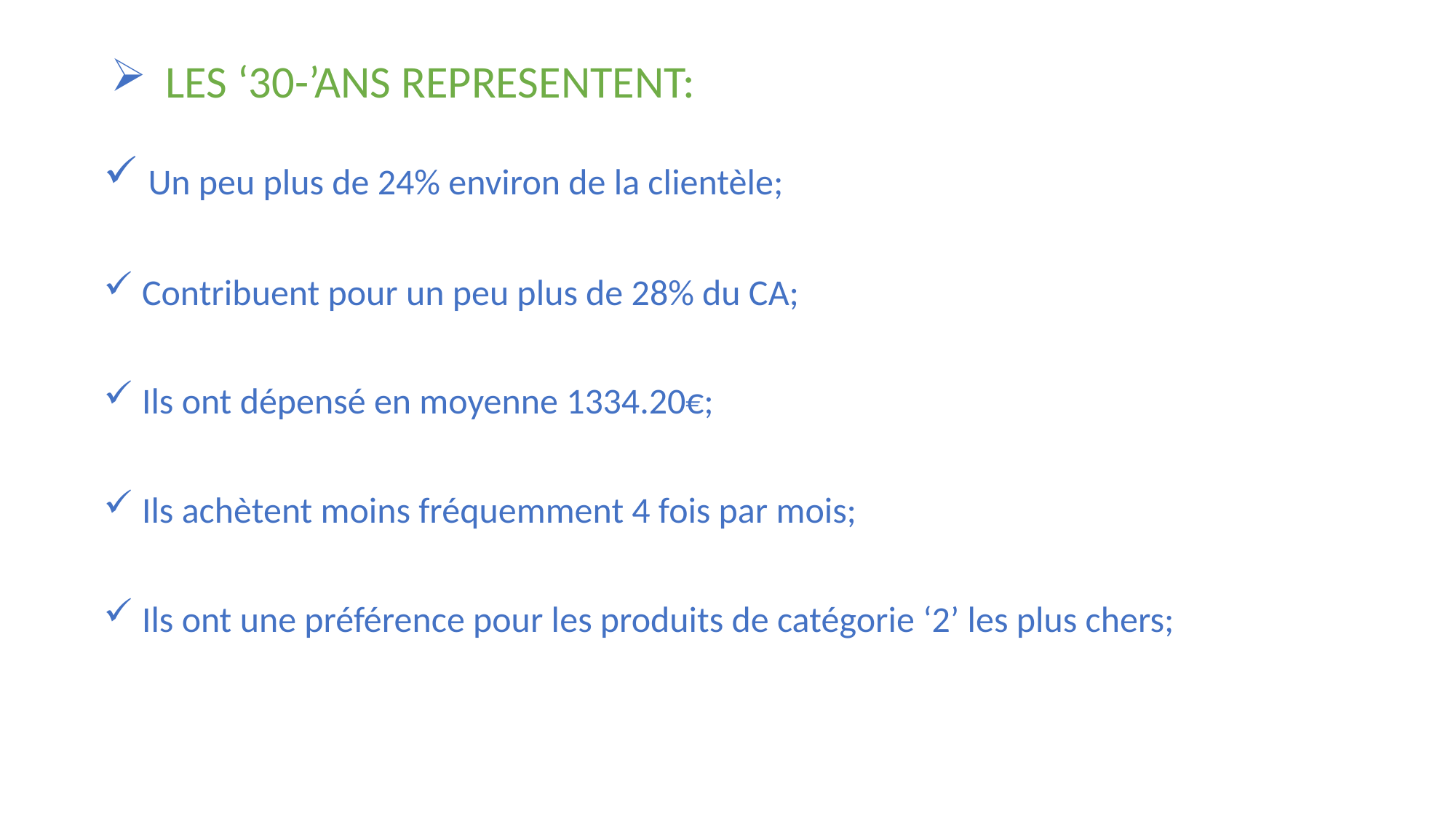

# LES ‘30-’ANS REPRESENTENT:
 Un peu plus de 24% environ de la clientèle;

 Contribuent pour un peu plus de 28% du CA;

 Ils ont dépensé en moyenne 1334.20€;

 Ils achètent moins fréquemment 4 fois par mois;

 Ils ont une préférence pour les produits de catégorie ‘2’ les plus chers;